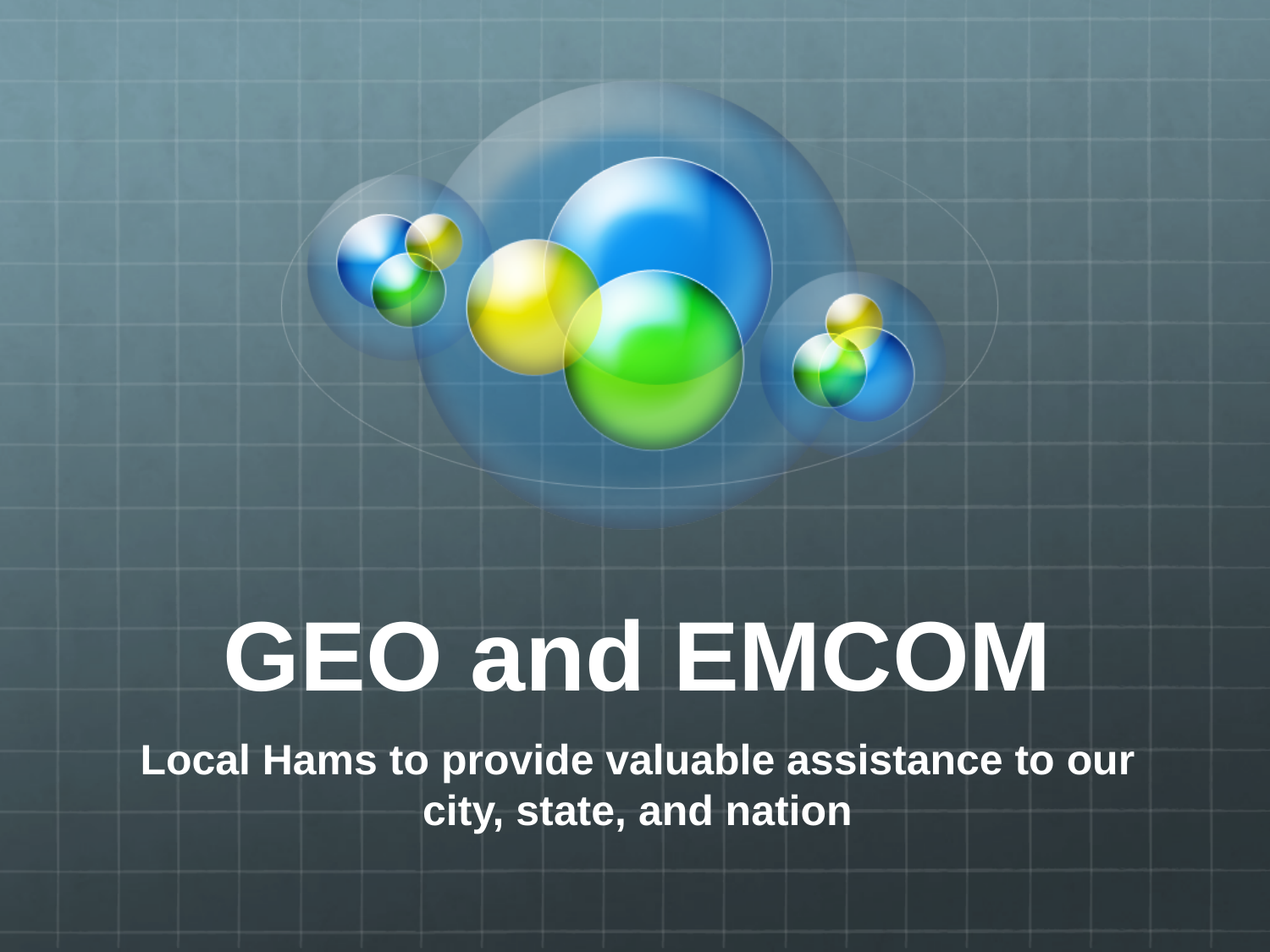

# GEO and EMCOM
Local Hams to provide valuable assistance to our city, state, and nation